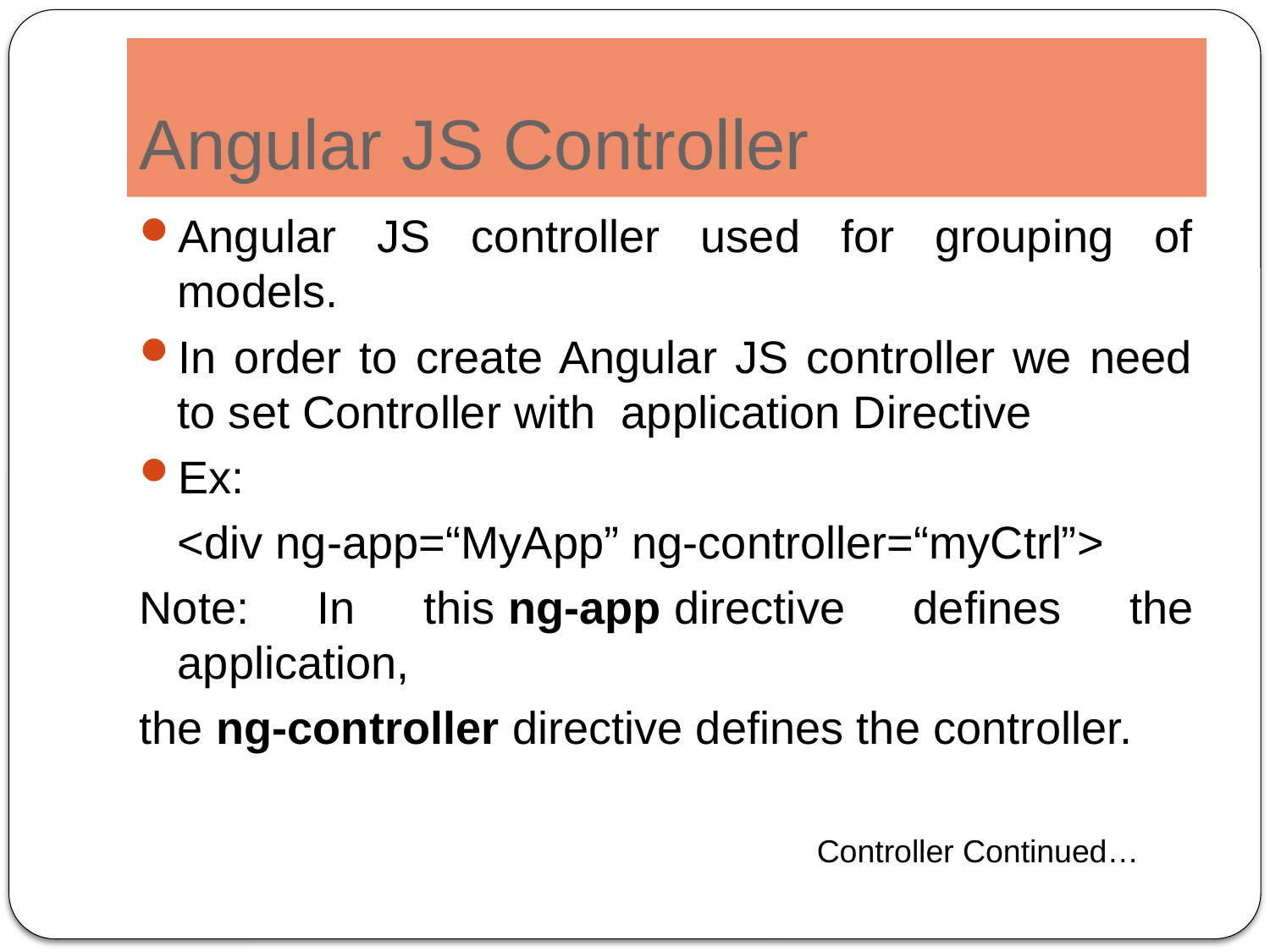

# Angular JS Controller
Angular JS controller used for grouping of models.
In order to create Angular JS controller we need to set Controller with  application Directive
Ex:
	<div ng-app=“MyApp” ng-controller=“myCtrl”>
Note: In this ng-app directive defines the application,
the ng-controller directive defines the controller.
Controller Continued…